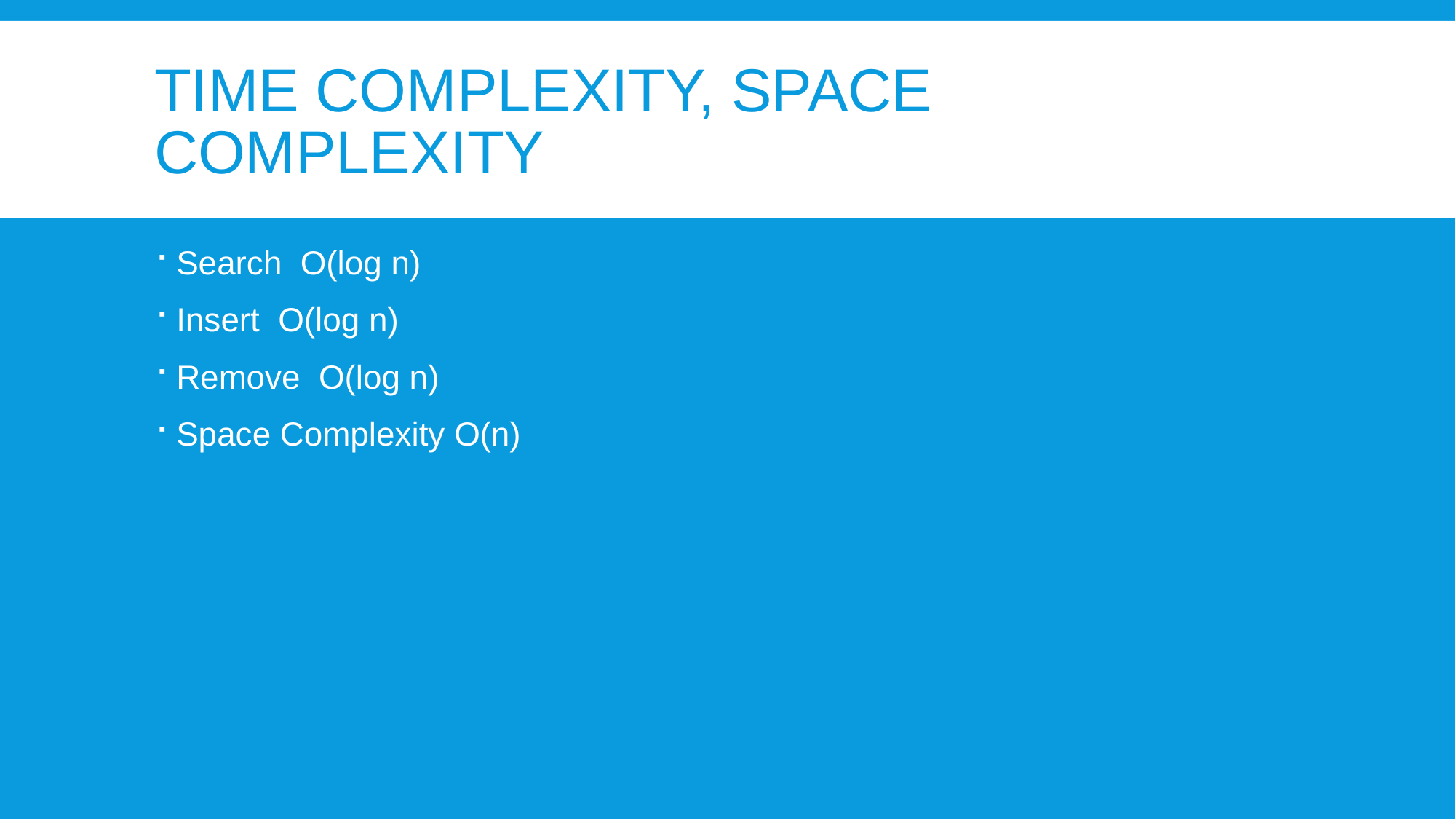

# time complexity, space complexity
Search  O(log n)
Insert  O(log n)
Remove  O(log n)
Space Complexity O(n)